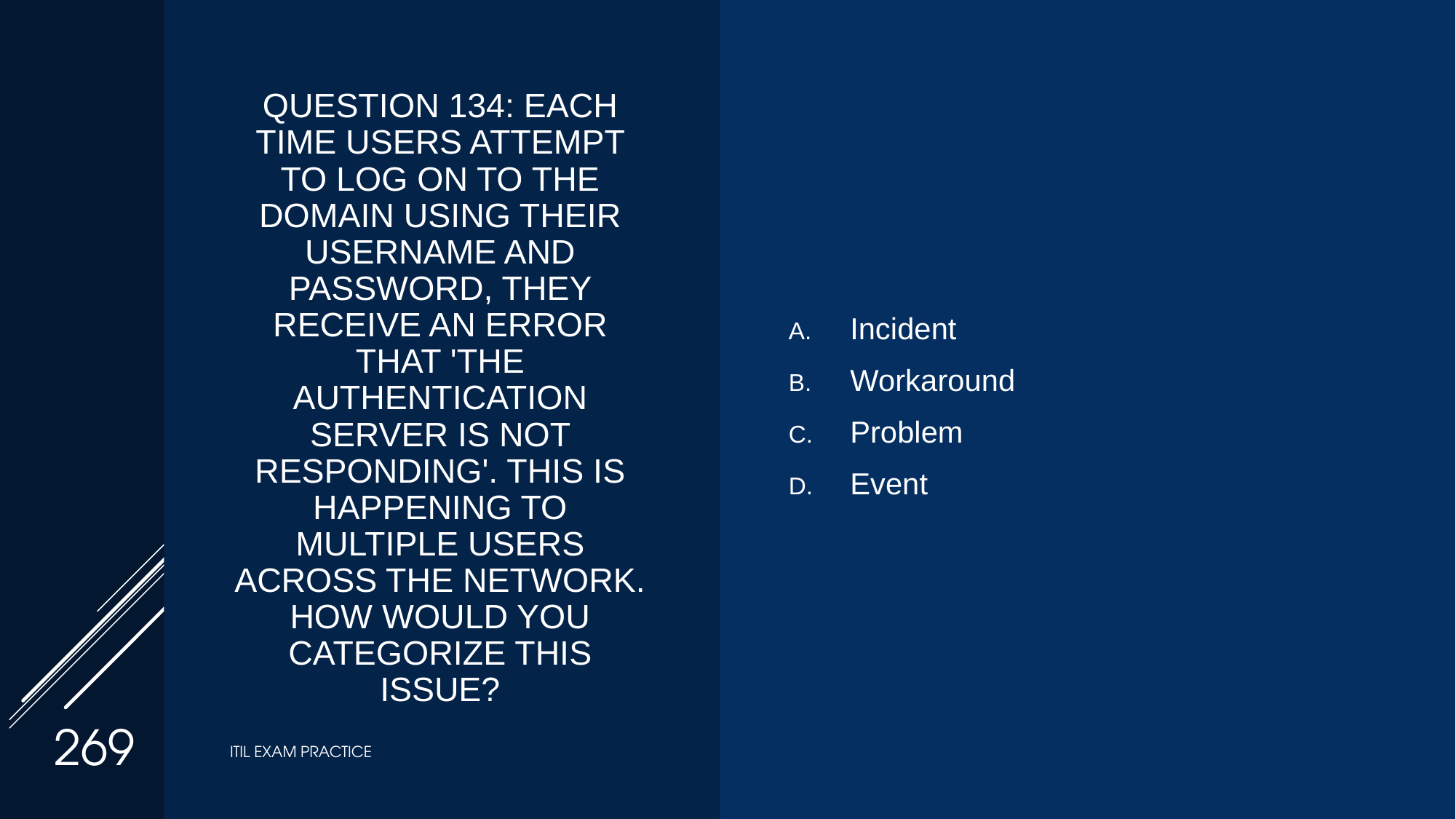

# Question 134: Each time users attempt to log on to the domain using their username and password, they receive an error that 'the authentication server is not responding'. This is happening to multiple users across the network. How would you categorize this issue?
Incident
Workaround
Problem
Event
269
ITIL EXAM PRACTICE